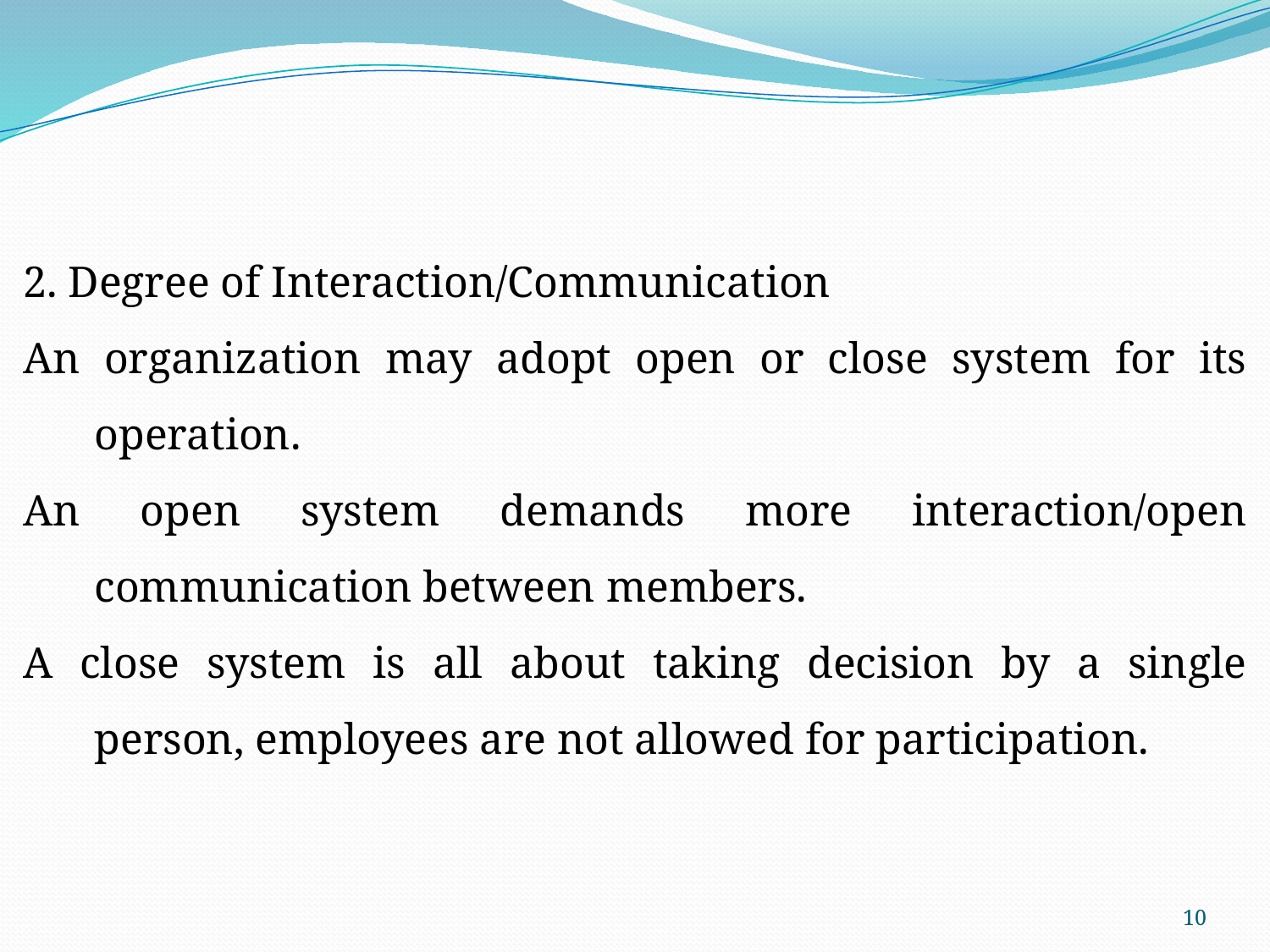

2. Degree of Interaction/Communication
An organization may adopt open or close system for its operation.
An open system demands more interaction/open communication between members.
A close system is all about taking decision by a single person, employees are not allowed for participation.
10